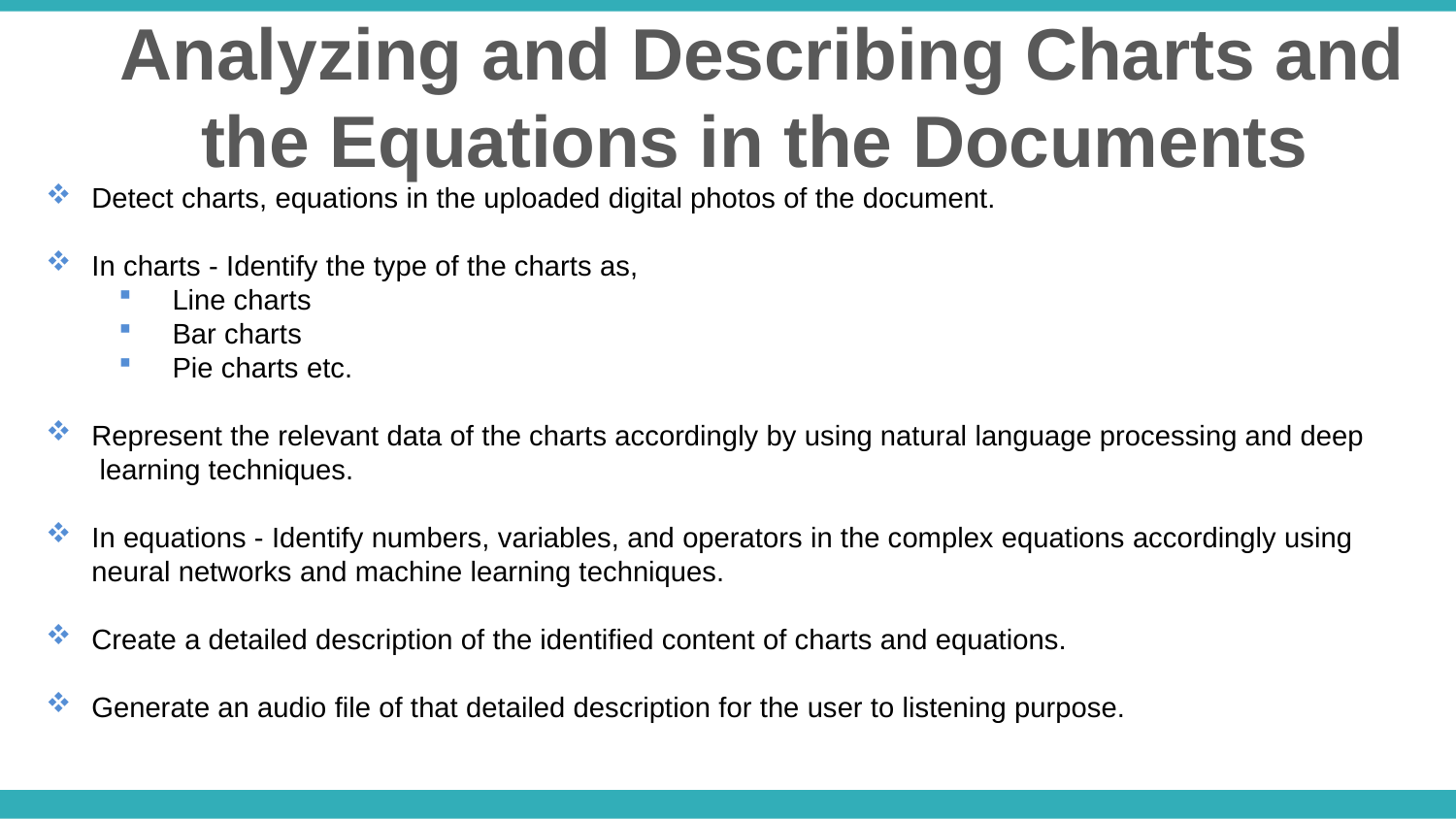

Analyzing and Describing Charts and  the Equations in the Documents
Detect charts, equations in the uploaded digital photos of the document.

In charts - Identify the type of the charts as,
 Line charts
 Bar charts
 Pie charts etc.

Represent the relevant data of the charts accordingly by using natural language processing and deep         learning techniques.

In equations - Identify numbers, variables, and operators in the complex equations accordingly using          neural networks and machine learning techniques.

Create a detailed description of the identified content of charts and equations.

Generate an audio file of that detailed description for the user to listening purpose.